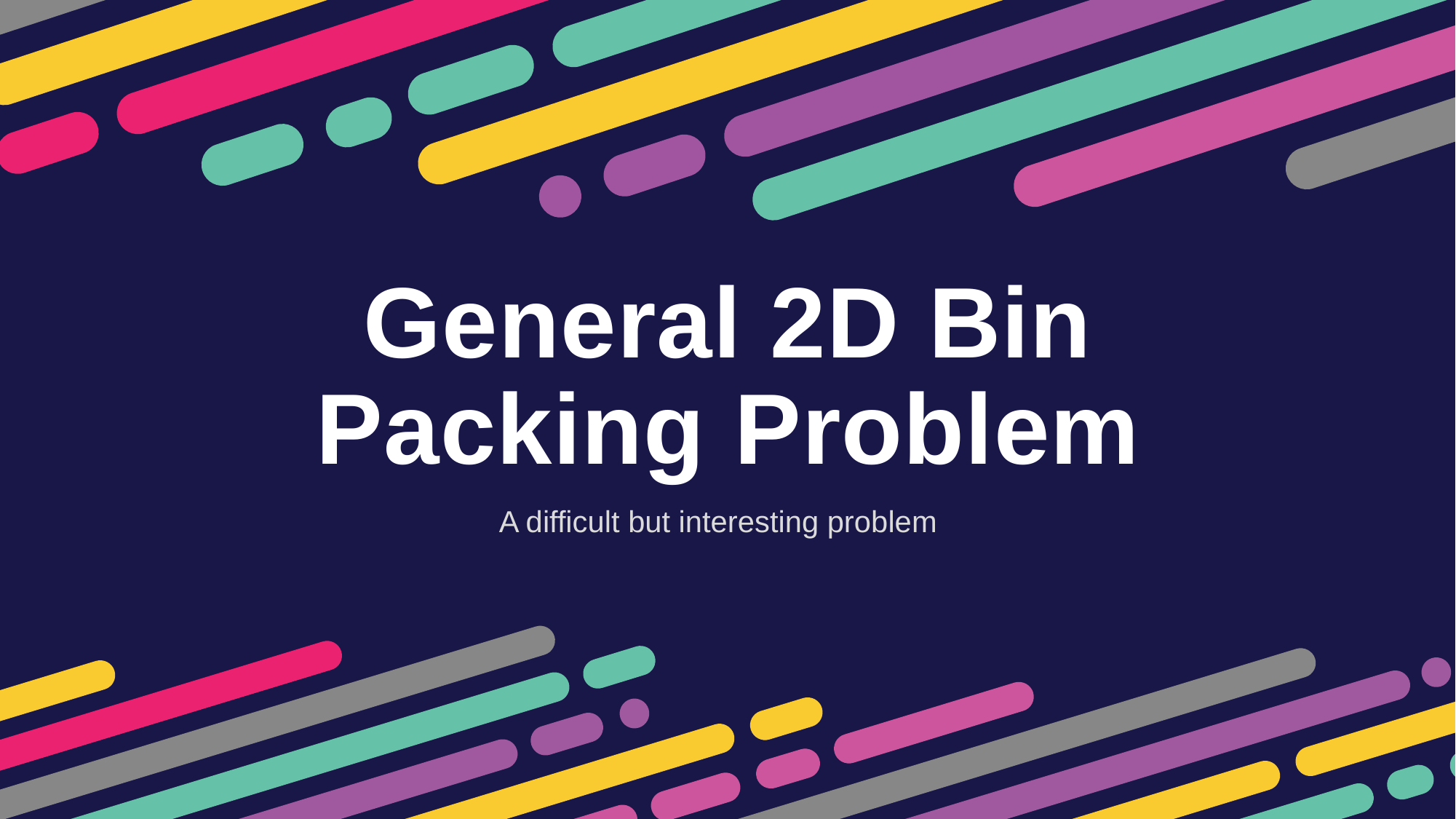

General 2D Bin Packing Problem
A difficult but interesting problem